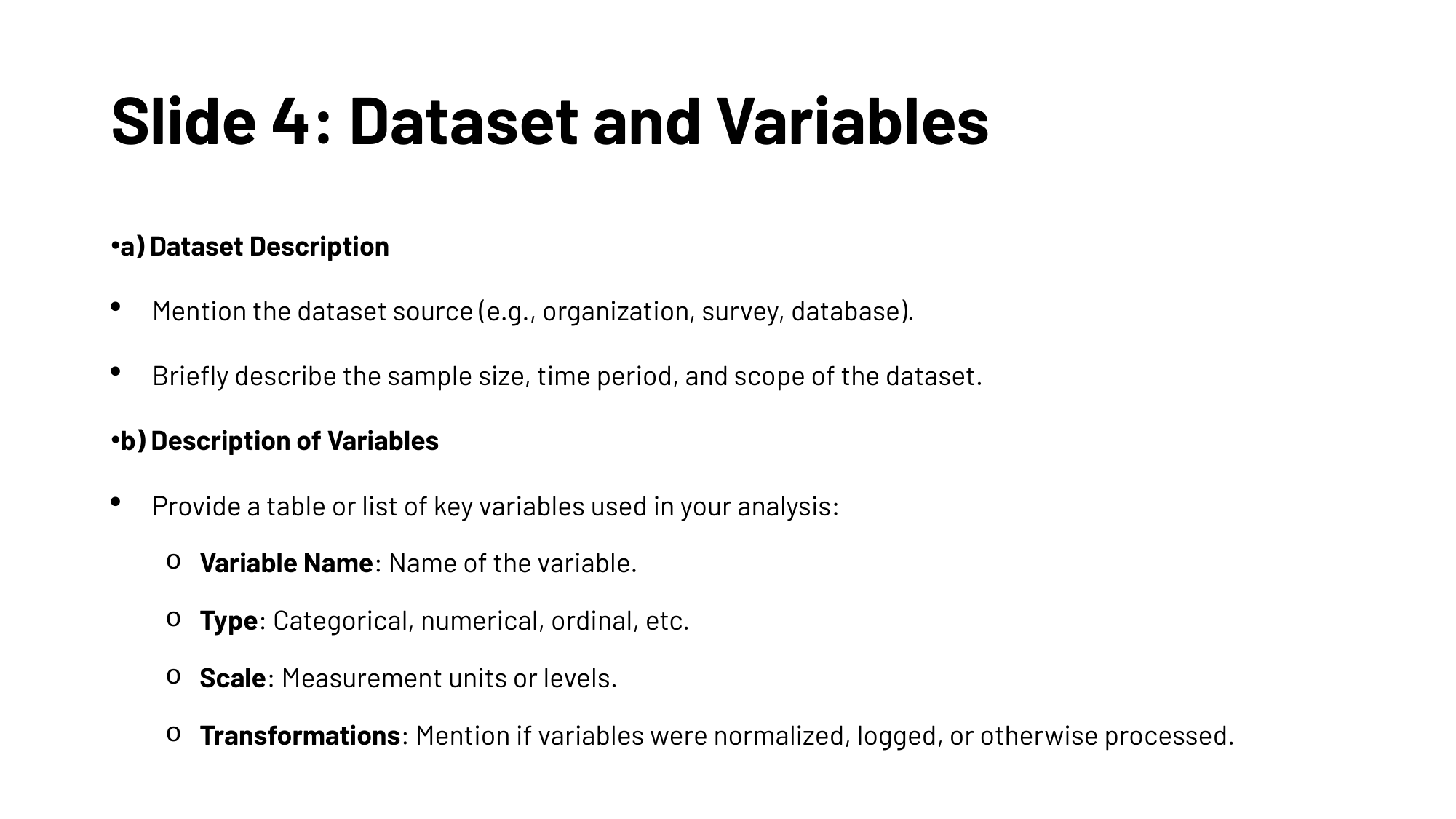

# Slide 4: Dataset and Variables
a) Dataset Description
Mention the dataset source (e.g., organization, survey, database).
Briefly describe the sample size, time period, and scope of the dataset.
b) Description of Variables
Provide a table or list of key variables used in your analysis:
Variable Name: Name of the variable.
Type: Categorical, numerical, ordinal, etc.
Scale: Measurement units or levels.
Transformations: Mention if variables were normalized, logged, or otherwise processed.